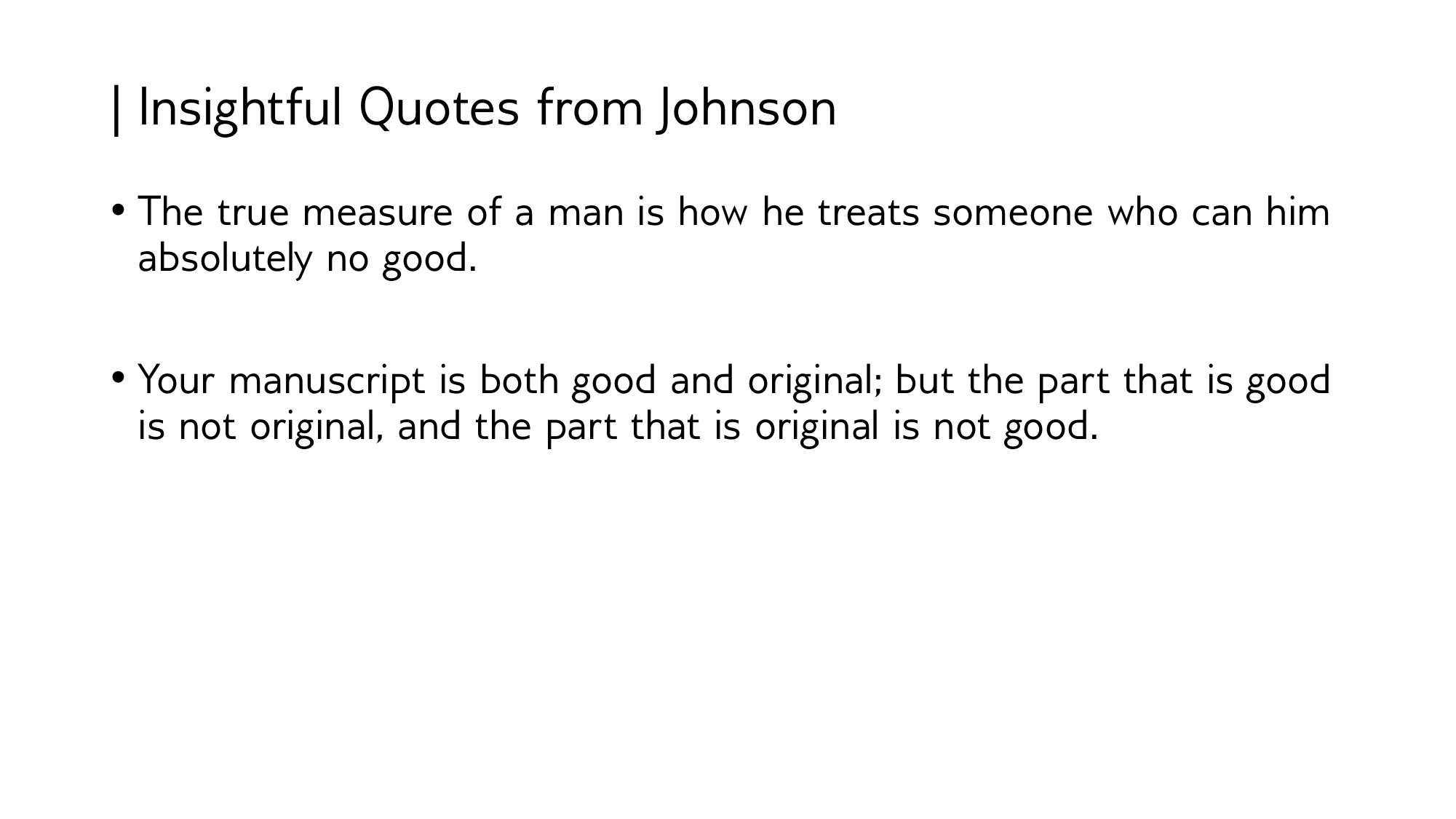

# | Insightful Quotes from Johnson
The true measure of a man is how he treats someone who can him absolutely no good.

Your manuscript is both good and original; but the part that is good is not original, and the part that is original is not good.